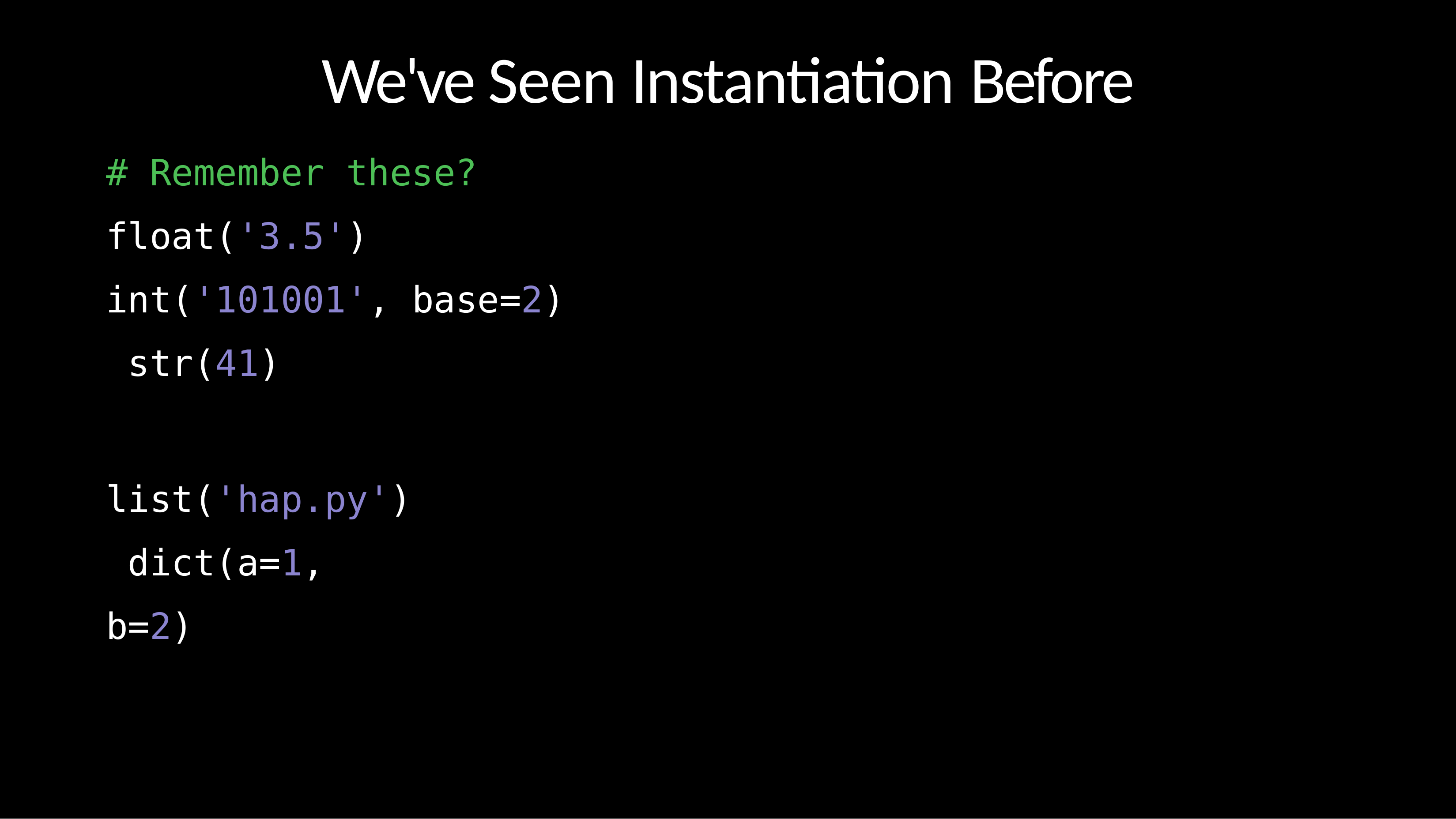

# We've Seen Instantiation Before
# Remember these?  float('3.5')  int('101001', base=2)  str(41)

list('hap.py')  dict(a=1, b=2)